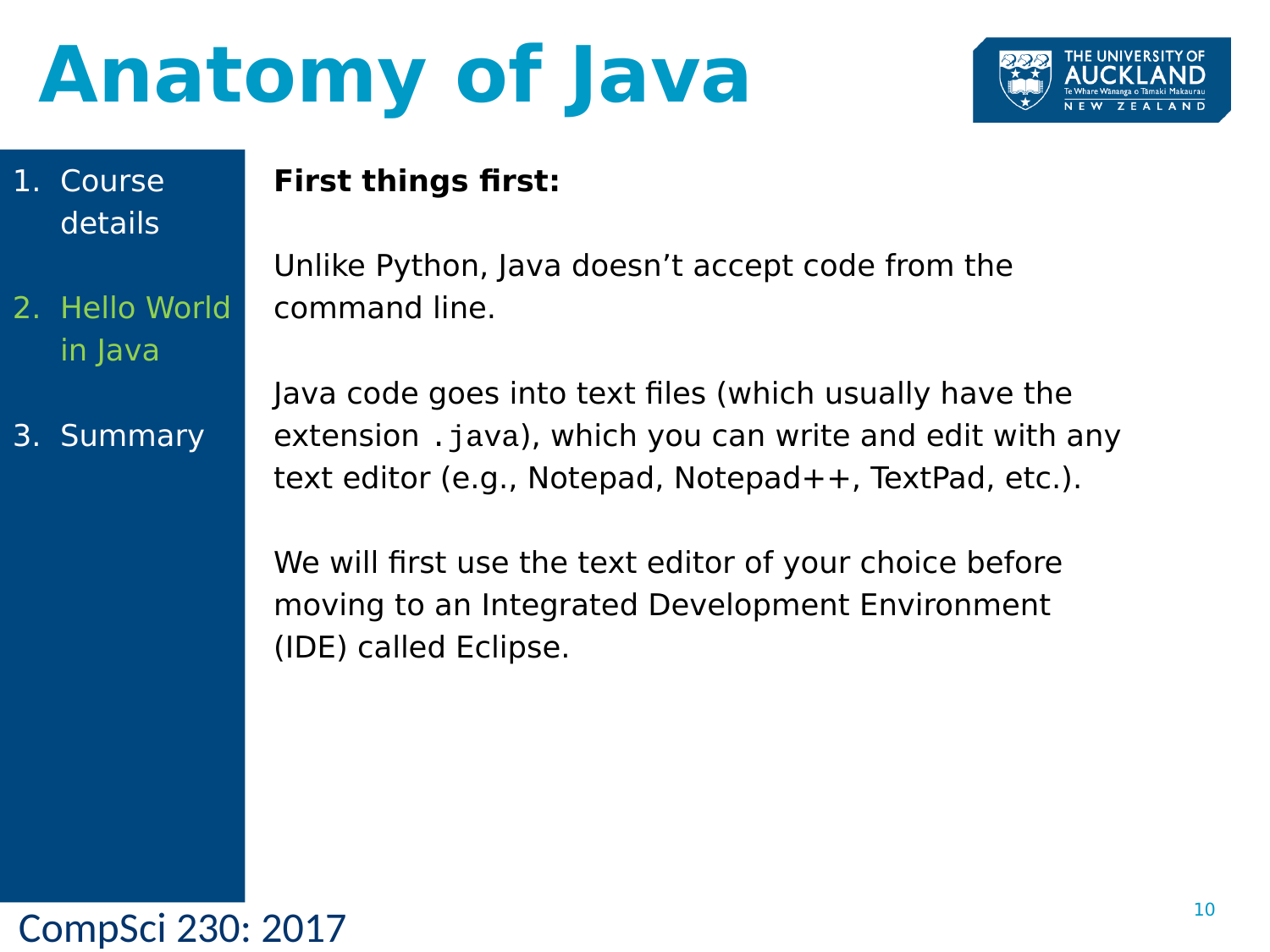

# Anatomy of Java
First things first:

Unlike Python, Java doesn’t accept code from the command line.

Java code goes into text files (which usually have the extension .java), which you can write and edit with any text editor (e.g., Notepad, Notepad++, TextPad, etc.).

We will first use the text editor of your choice before moving to an Integrated Development Environment (IDE) called Eclipse.

Course details

Hello World in Java

Summary
10